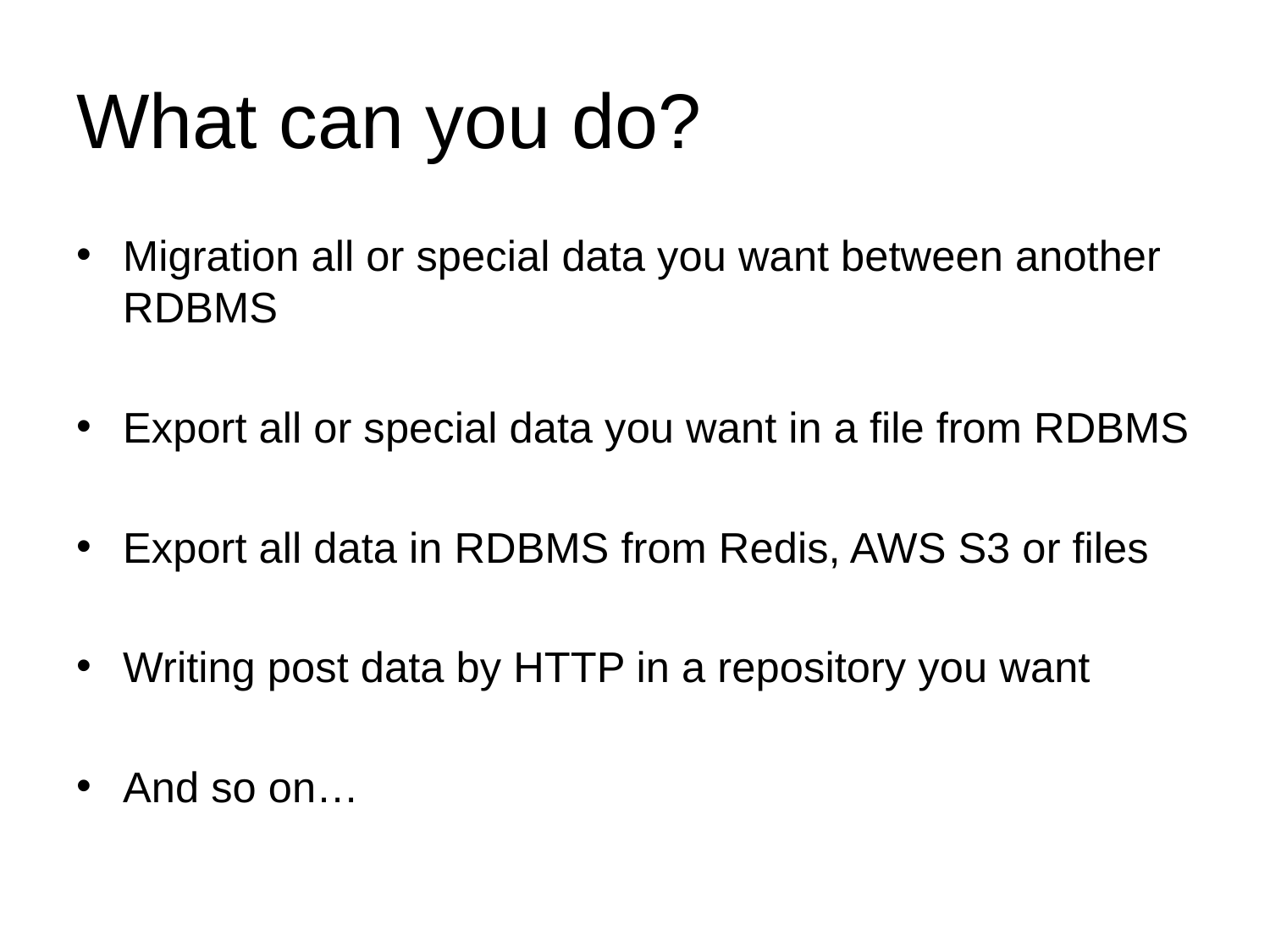

# What can you do?
Migration all or special data you want between another RDBMS

Export all or special data you want in a file from RDBMS

Export all data in RDBMS from Redis, AWS S3 or files

Writing post data by HTTP in a repository you want

And so on…